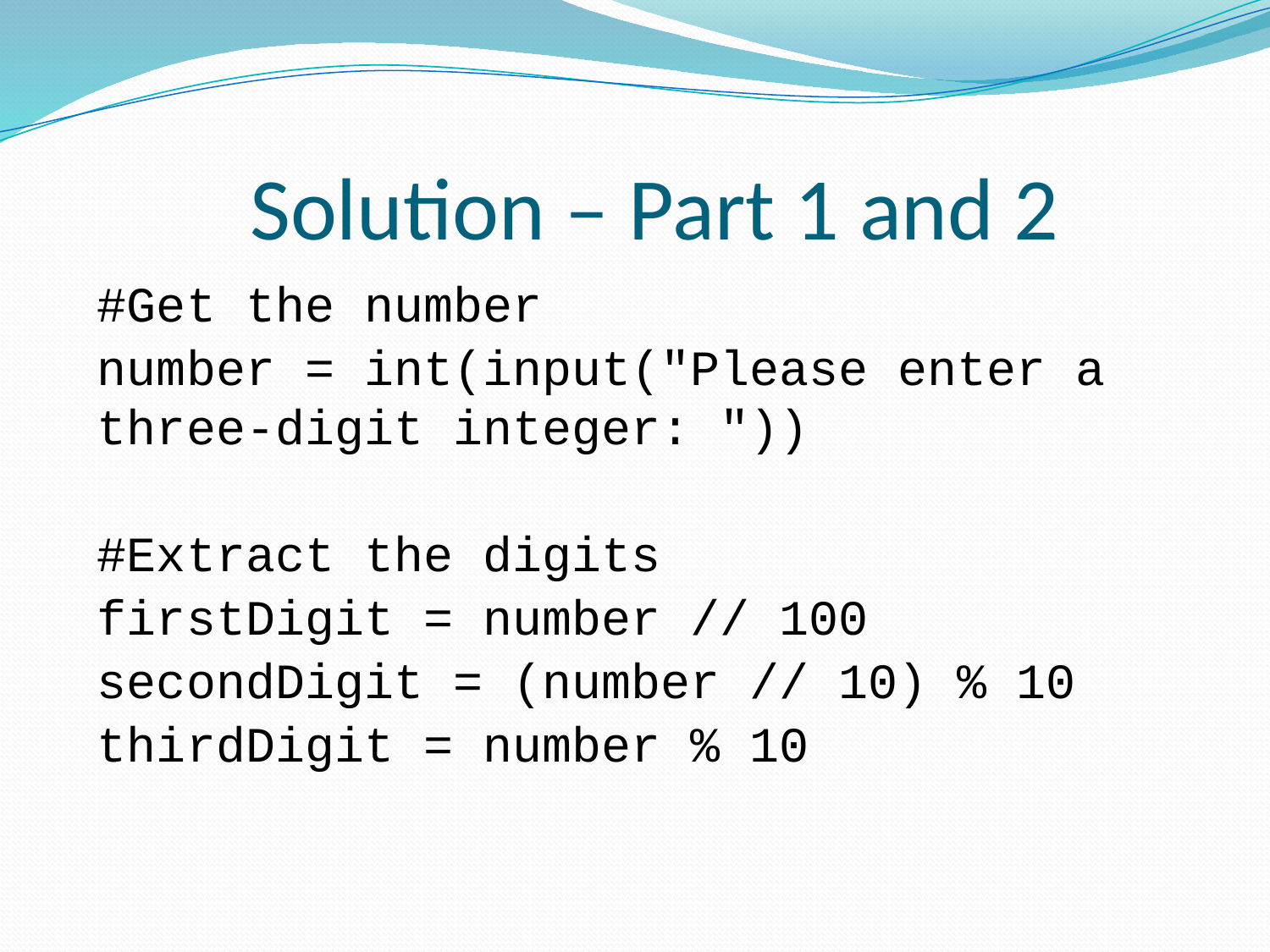

# Solution – Part 1 and 2
#Get the number
number = int(input("Please enter a three-digit integer: "))

#Extract the digits
firstDigit = number // 100
secondDigit = (number // 10) % 10
thirdDigit = number % 10